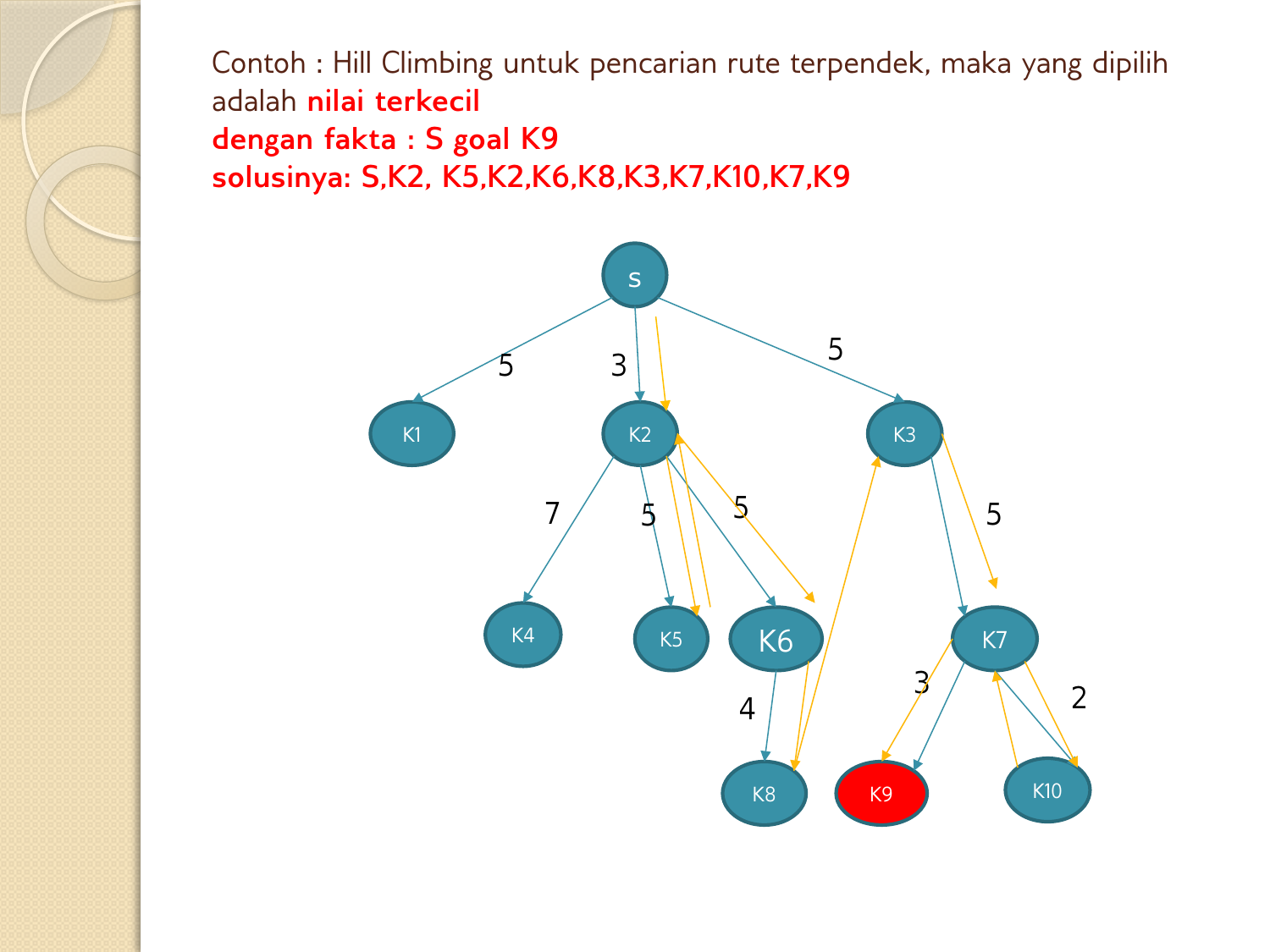

# Contoh : Hill Climbing untuk pencarian rute terpendek, maka yang dipilih adalah nilai terkecil dengan fakta : S goal K9 solusinya: S,K2, K5,K2,K6,K8,K3,K7,K10,K7,K9
s
5
5
3
K1
K2
K3
5
7
5
5
K4
K5
K6
K7
3
2
4
K10
K8
K9